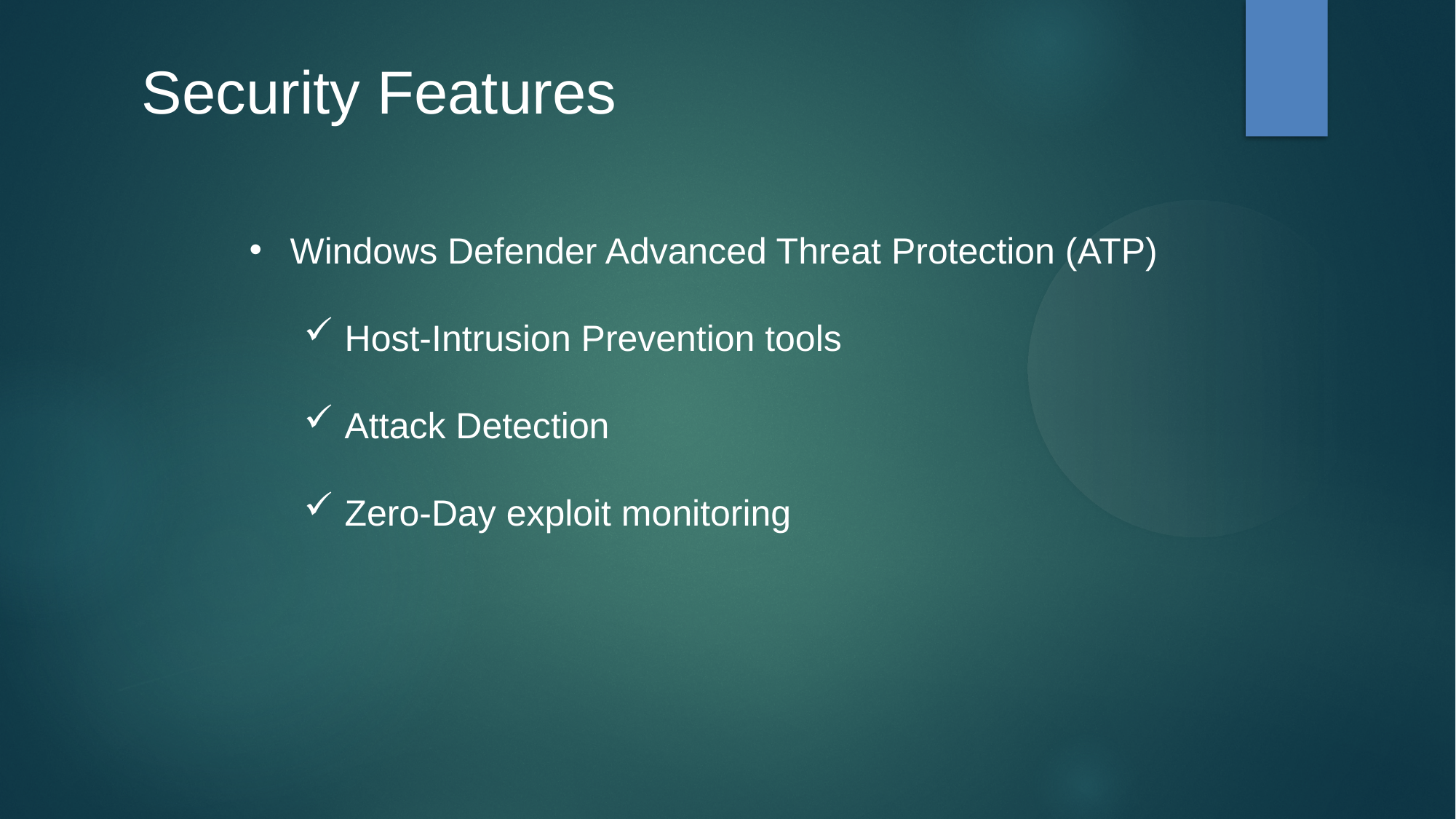

Security Features
Windows Defender Advanced Threat Protection (ATP)

Host-Intrusion Prevention tools

Attack Detection

Zero-Day exploit monitoring